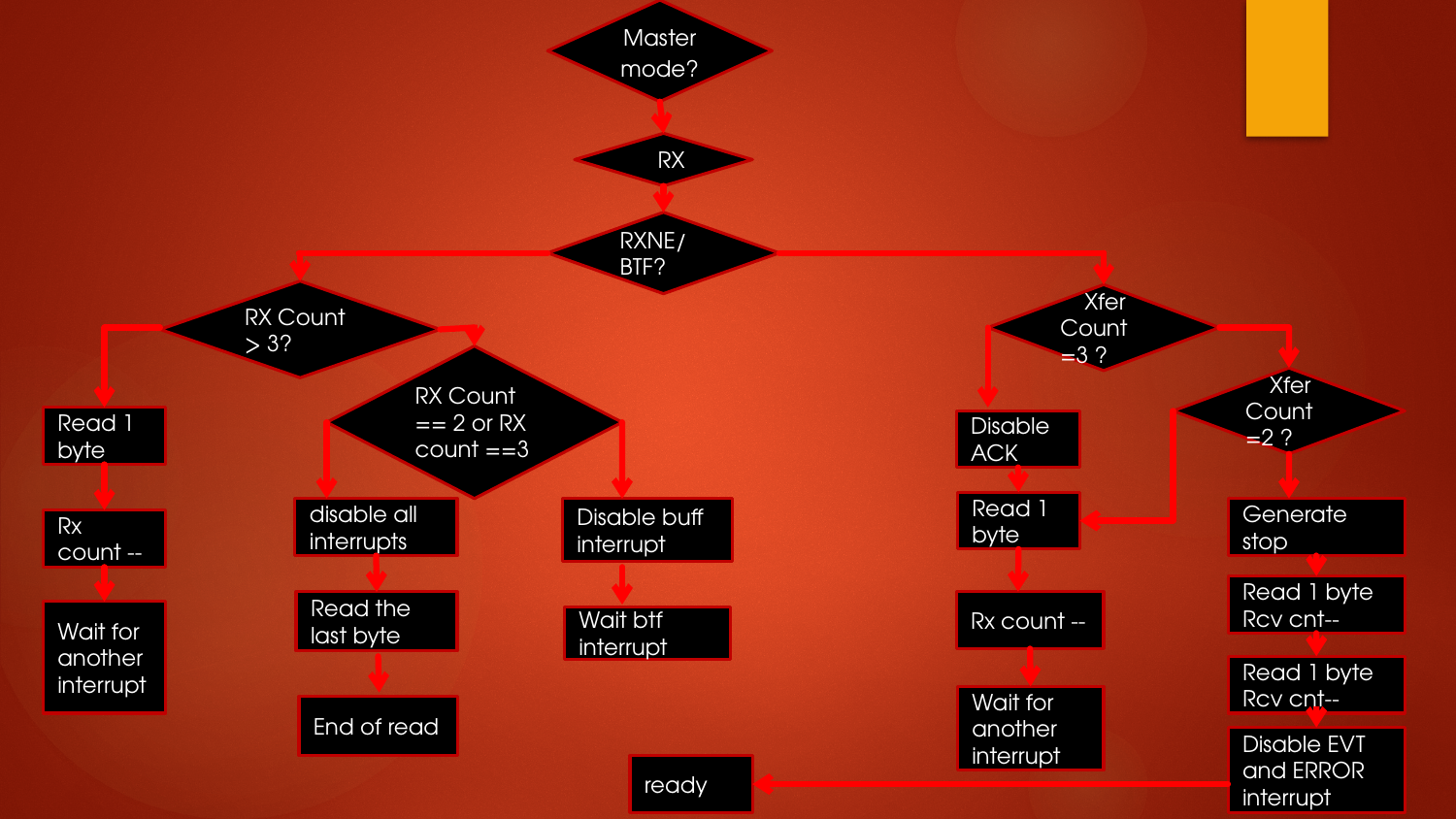

Master mode?
    RX
RXNE/BTF?
RX Count  > 3?
    Xfer Count  =3 ?
RX Count   == 2 or RX count ==3
    Xfer Count  =2 ?
Read 1 byte
Disable ACK
Read 1 byte
Generate stop
disable all interrupts
Disable buff  interrupt
Rx count --
Read 1 byte
Rcv cnt--
Rx count --
Read the last byte
Wait for another interrupt
Wait btf interrupt

Read 1 byte
Rcv cnt--

Wait for another interrupt
End of read
Disable EVT and ERROR interrupt
ready